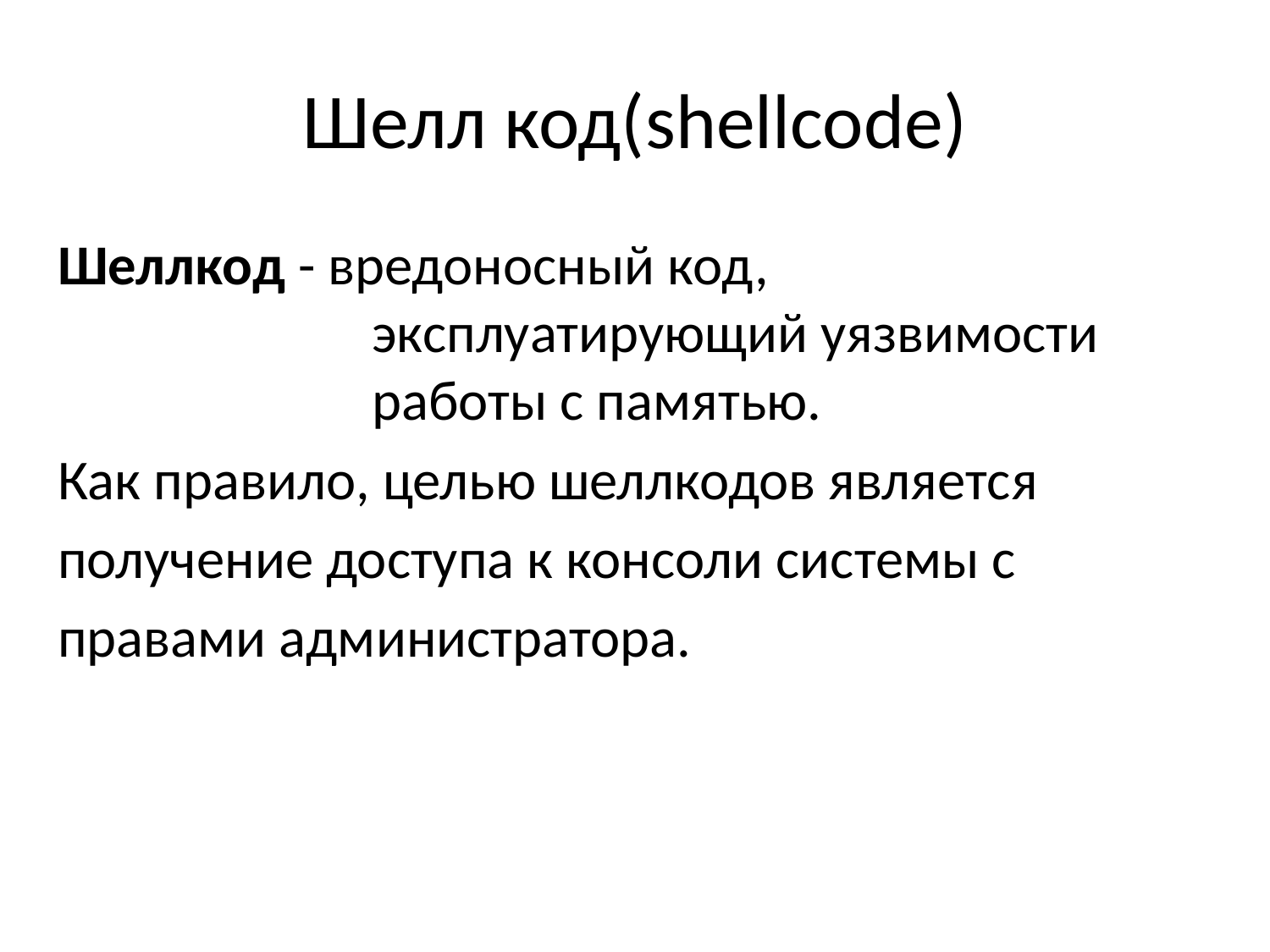

# Шелл код(shellcode)
Шеллкод - вредоносный код, 					 эксплуатирующий уязвимости 			 работы с памятью.
Как правило, целью шеллкодов является
получение доступа к консоли системы с
правами администратора.